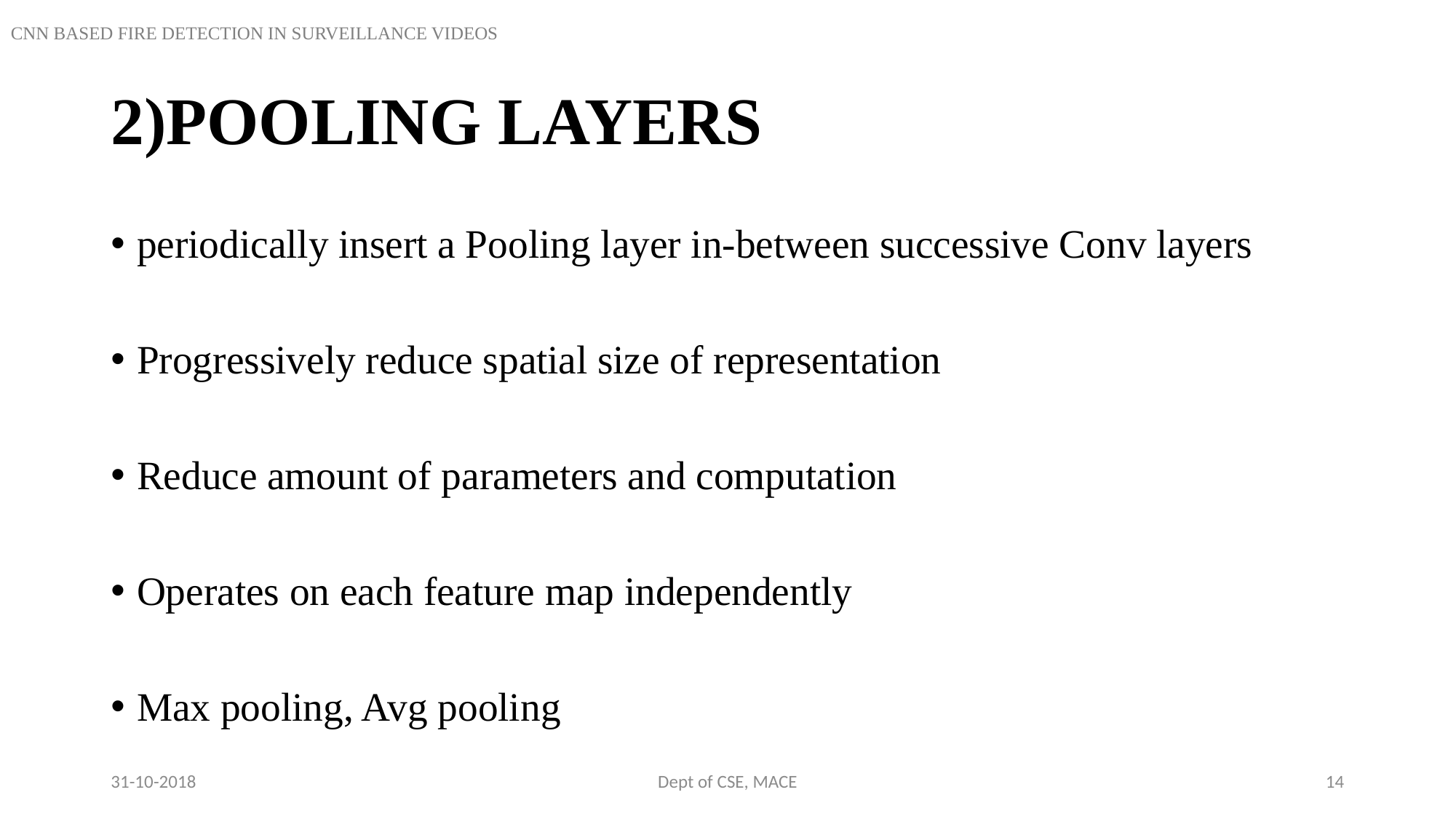

CNN BASED FIRE DETECTION IN SURVEILLANCE VIDEOS
# 2)POOLING LAYERS
periodically insert a Pooling layer in-between successive Conv layers

Progressively reduce spatial size of representation

Reduce amount of parameters and computation

Operates on each feature map independently

Max pooling, Avg pooling
31-10-2018
Dept of CSE, MACE
14